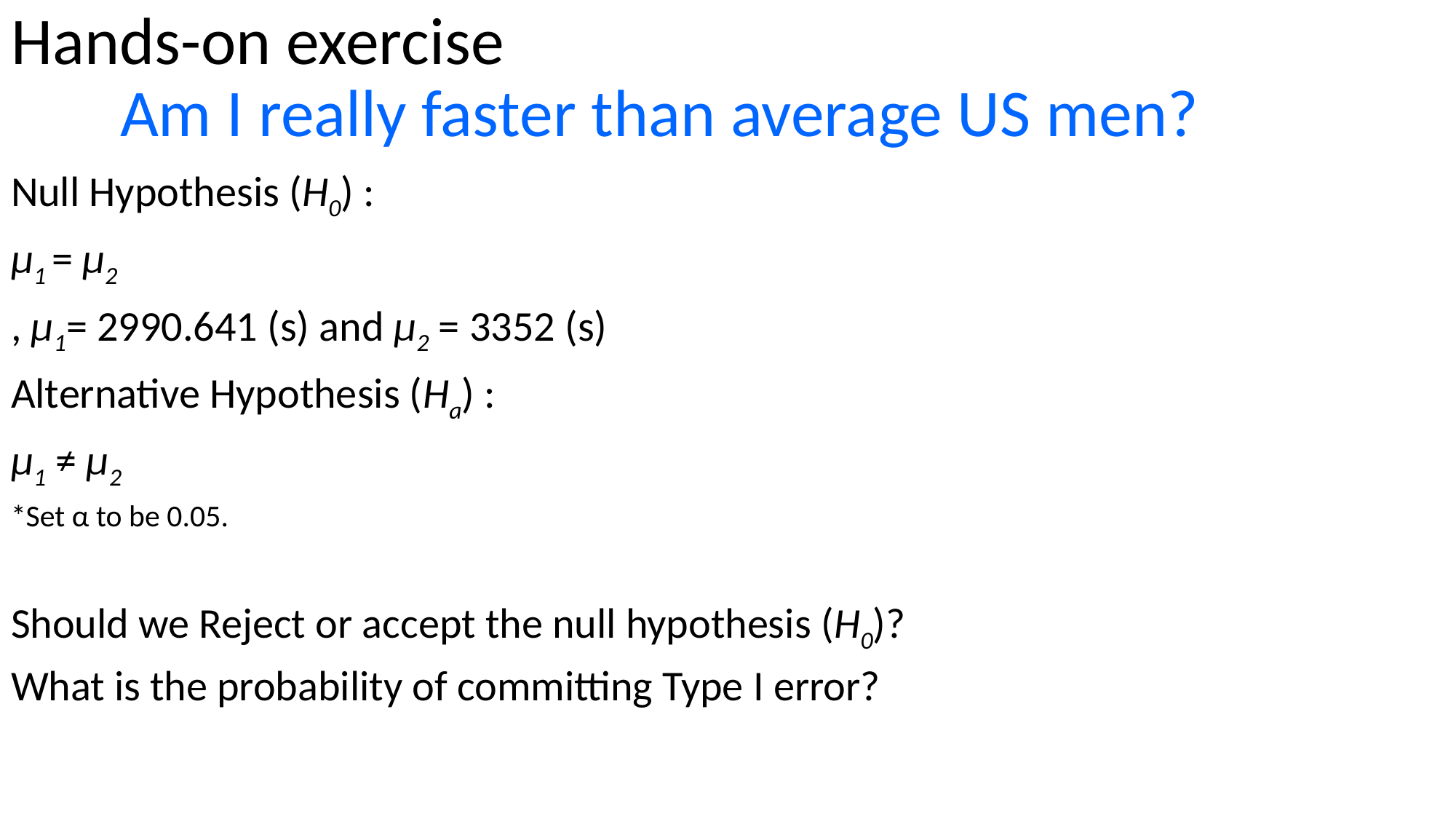

# Hands-on exercise Am I really faster than average US men?
Null Hypothesis (H0) :
μ1 = μ2
, μ1= 2990.641 (s) and μ2 = 3352 (s)
Alternative Hypothesis (Ha) :
μ1 ≠ μ2
*Set α to be 0.05.

Should we Reject or accept the null hypothesis (H0)?
What is the probability of committing Type I error?